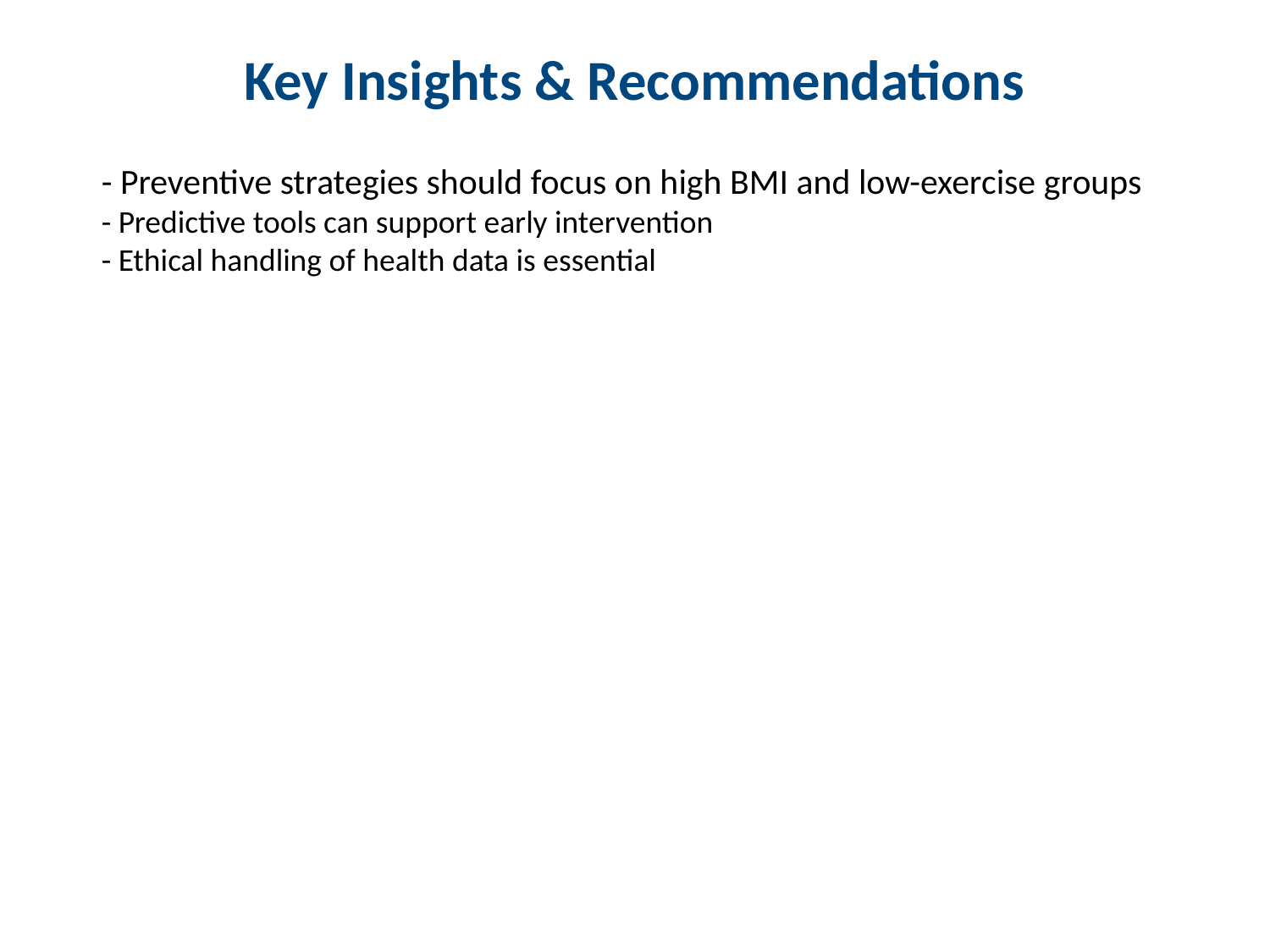

Key Insights & Recommendations
- Preventive strategies should focus on high BMI and low-exercise groups
- Predictive tools can support early intervention
- Ethical handling of health data is essential